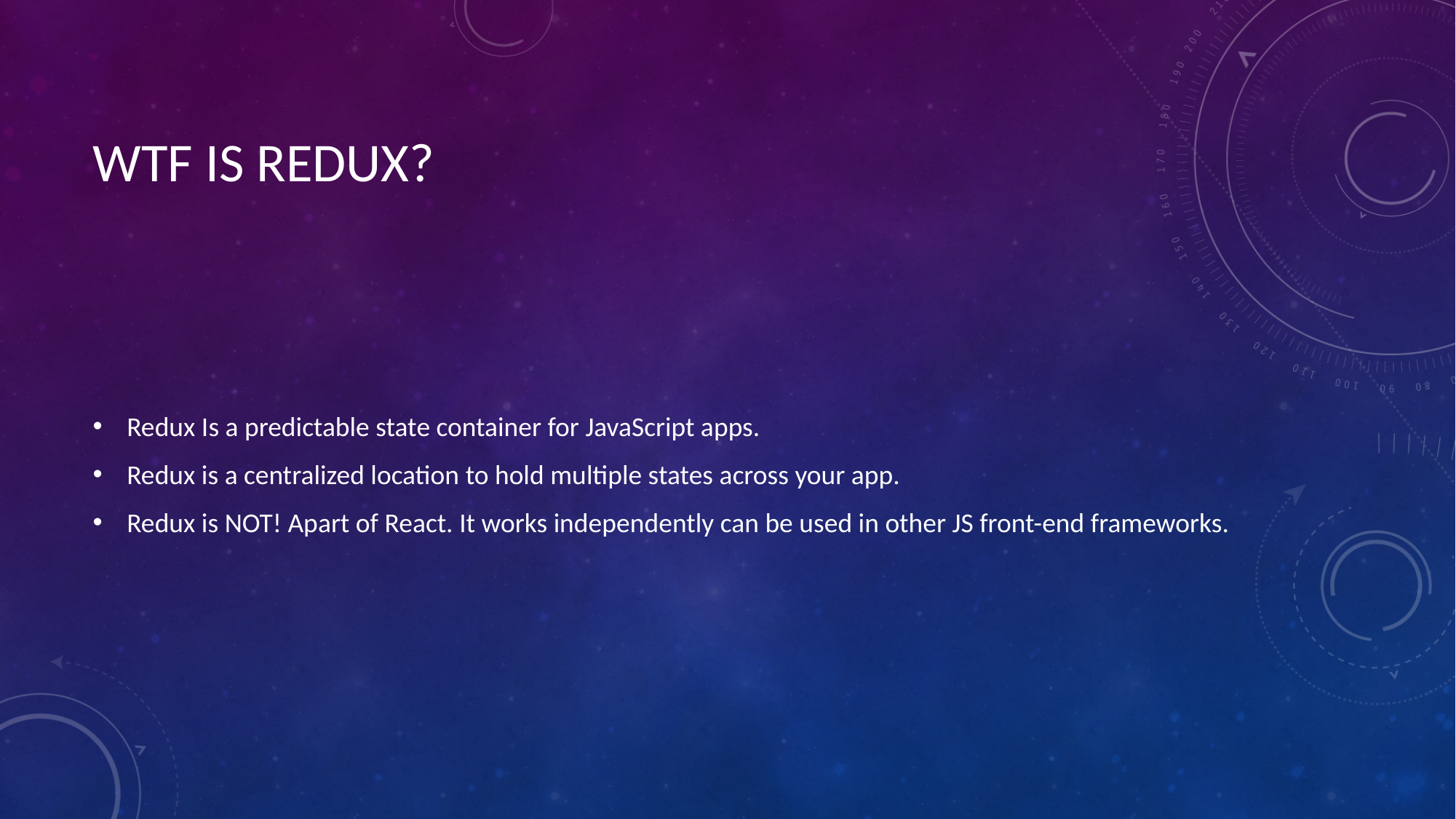

# Wtf Is redux?
Redux Is a predictable state container for JavaScript apps.
Redux is a centralized location to hold multiple states across your app.
Redux is NOT! Apart of React. It works independently can be used in other JS front-end frameworks.